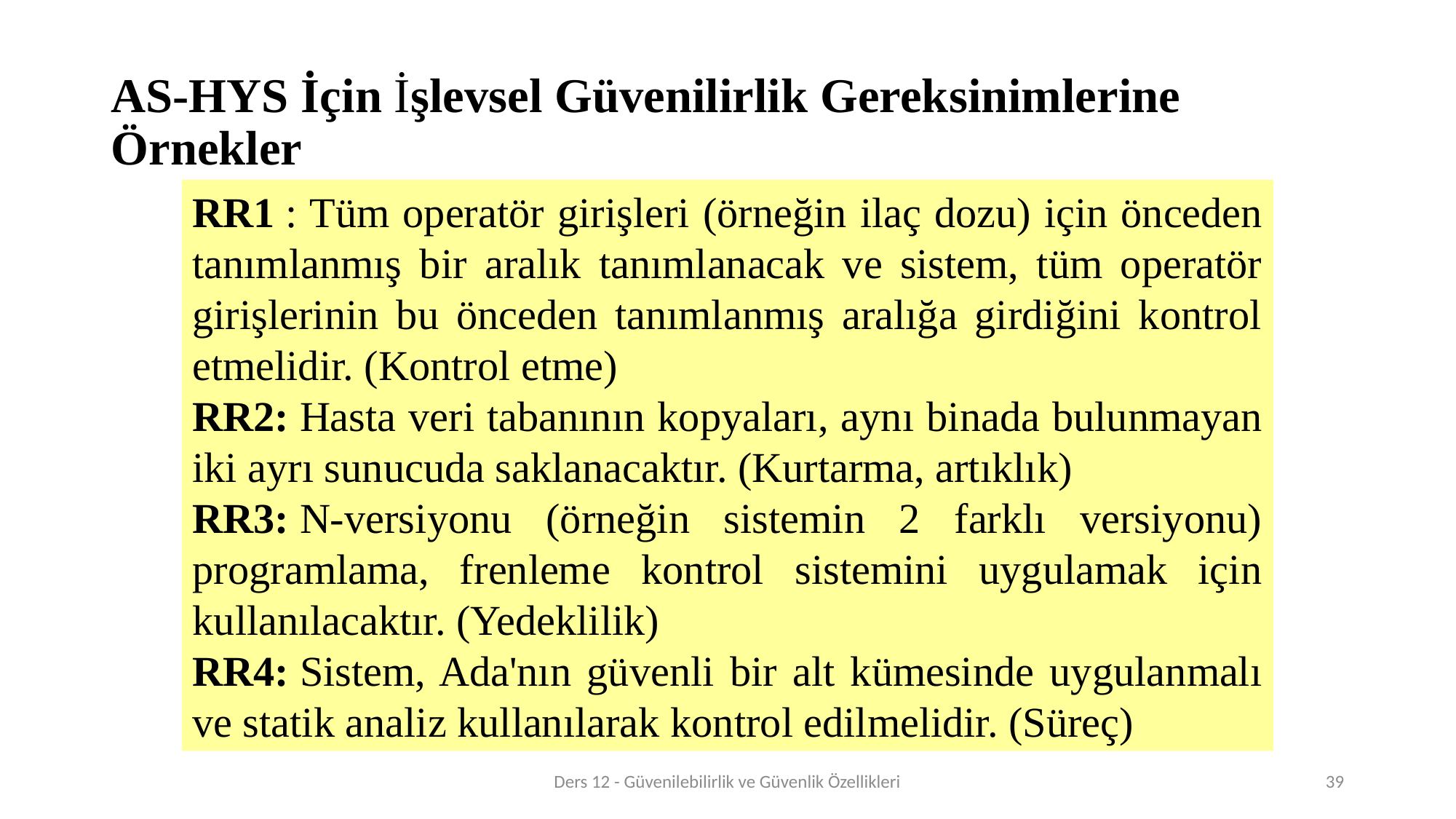

# AS-HYS İçin İşlevsel Güvenilirlik Gereksinimlerine Örnekler
RR1 : Tüm operatör girişleri (örneğin ilaç dozu) için önceden tanımlanmış bir aralık tanımlanacak ve sistem, tüm operatör girişlerinin bu önceden tanımlanmış aralığa girdiğini kontrol etmelidir. (Kontrol etme)
RR2: Hasta veri tabanının kopyaları, aynı binada bulunmayan iki ayrı sunucuda saklanacaktır. (Kurtarma, artıklık)
RR3: N-versiyonu (örneğin sistemin 2 farklı versiyonu) programlama, frenleme kontrol sistemini uygulamak için kullanılacaktır. (Yedeklilik)
RR4: Sistem, Ada'nın güvenli bir alt kümesinde uygulanmalı ve statik analiz kullanılarak kontrol edilmelidir. (Süreç)
Ders 12 - Güvenilebilirlik ve Güvenlik Özellikleri
39